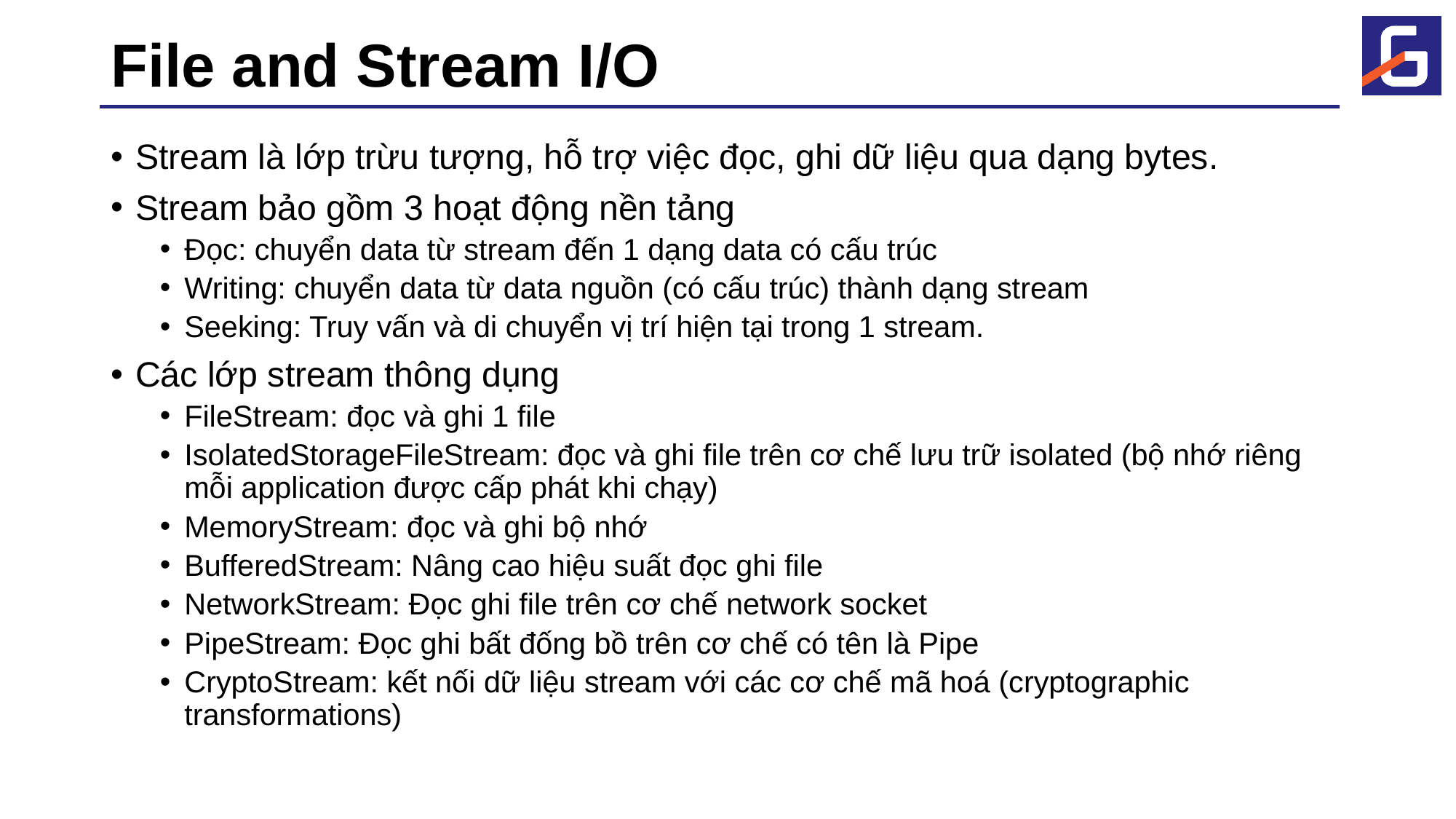

# File and Stream I/O
Stream là lớp trừu tượng, hỗ trợ việc đọc, ghi dữ liệu qua dạng bytes.
Stream bảo gồm 3 hoạt động nền tảng
Đọc: chuyển data từ stream đến 1 dạng data có cấu trúc
Writing: chuyển data từ data nguồn (có cấu trúc) thành dạng stream
Seeking: Truy vấn và di chuyển vị trí hiện tại trong 1 stream.
Các lớp stream thông dụng
FileStream: đọc và ghi 1 file
IsolatedStorageFileStream: đọc và ghi file trên cơ chế lưu trữ isolated (bộ nhớ riêng mỗi application được cấp phát khi chạy)
MemoryStream: đọc và ghi bộ nhớ
BufferedStream: Nâng cao hiệu suất đọc ghi file
NetworkStream: Đọc ghi file trên cơ chế network socket
PipeStream: Đọc ghi bất đống bồ trên cơ chế có tên là Pipe
CryptoStream: kết nối dữ liệu stream với các cơ chế mã hoá (cryptographic transformations)